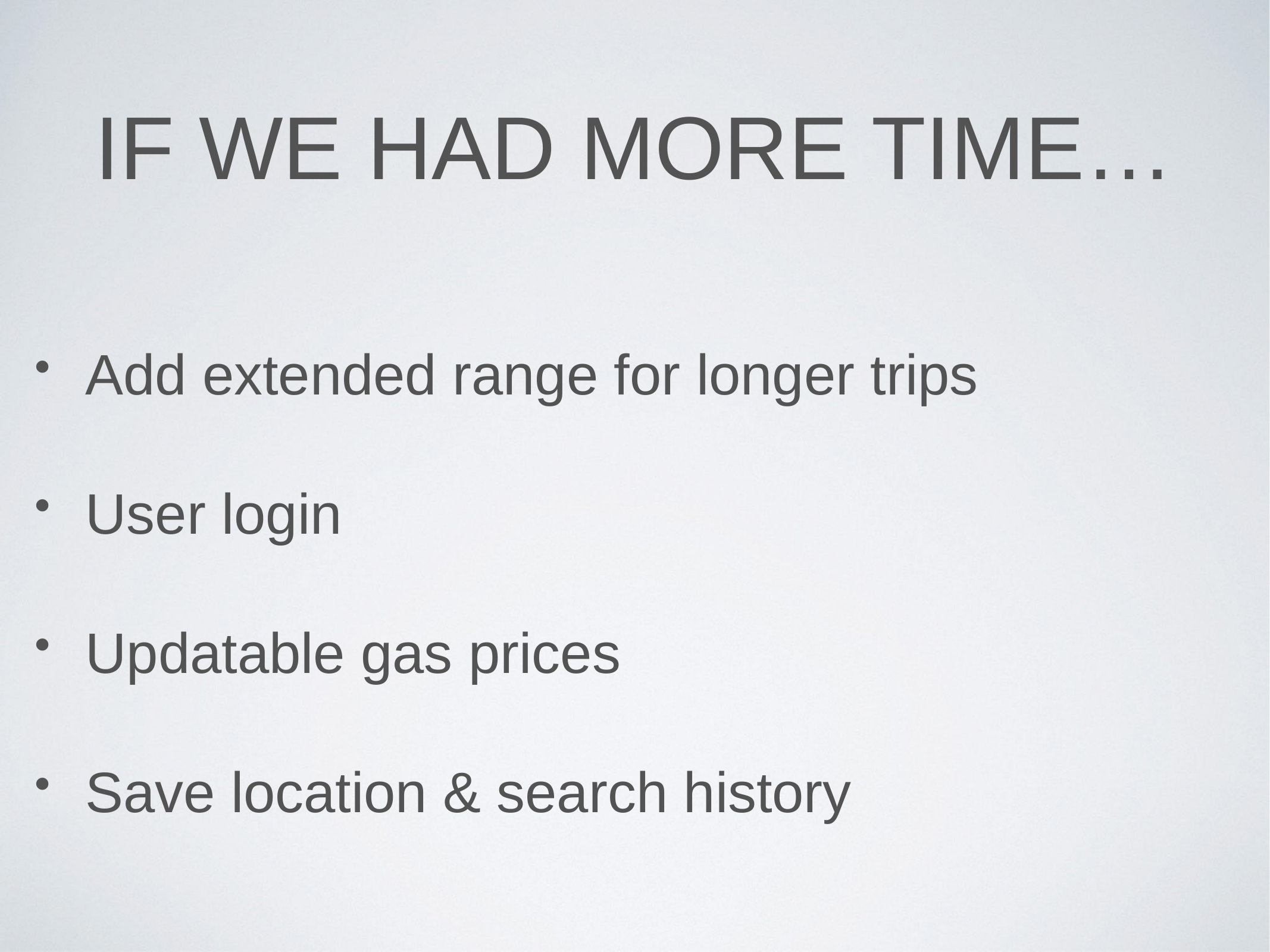

# If we had more time…
Add extended range for longer trips
User login
Updatable gas prices
Save location & search history